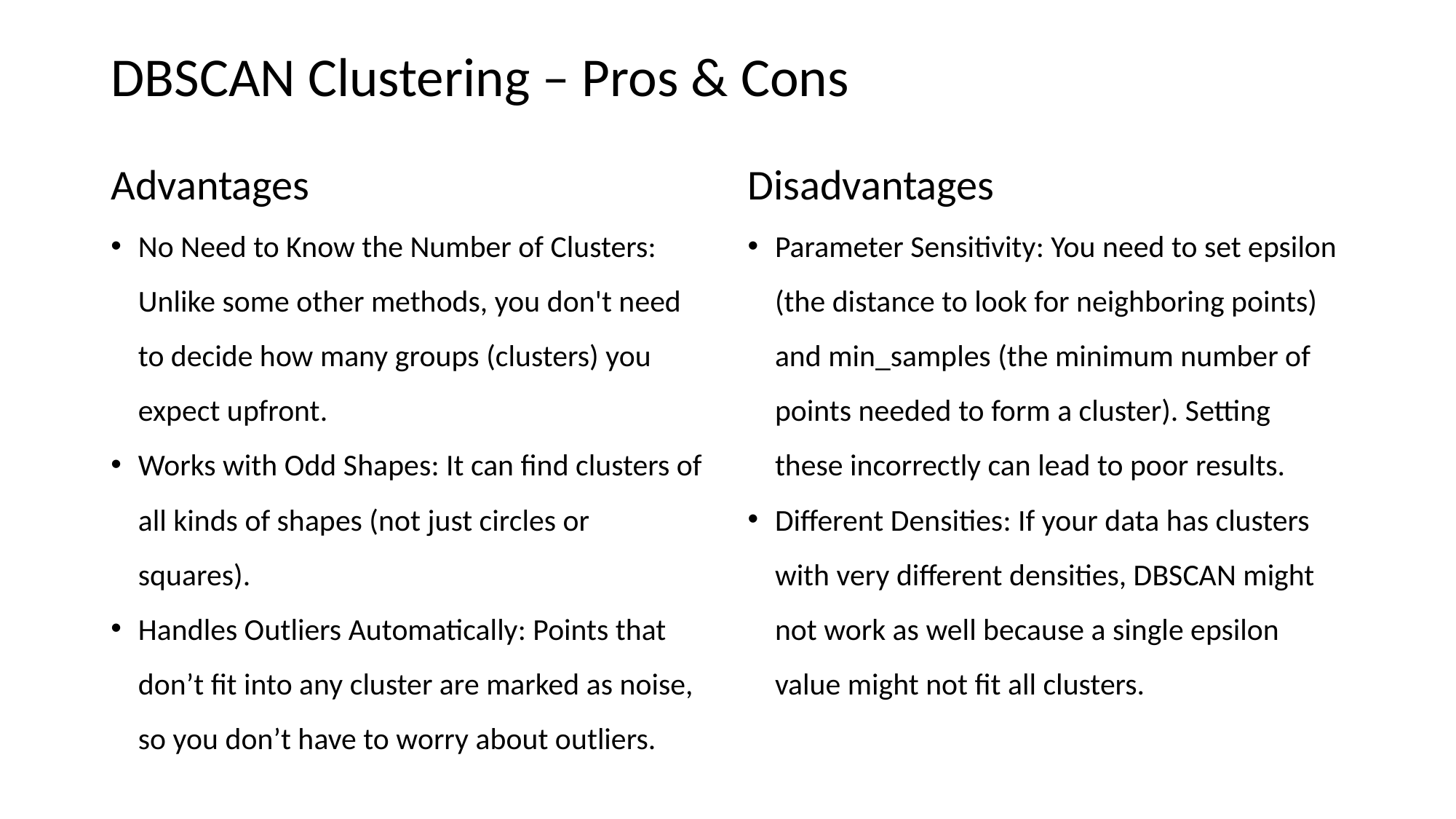

# DBSCAN Clustering – Pros & Cons
Advantages
No Need to Know the Number of Clusters: Unlike some other methods, you don't need to decide how many groups (clusters) you expect upfront.
Works with Odd Shapes: It can find clusters of all kinds of shapes (not just circles or squares).
Handles Outliers Automatically: Points that don’t fit into any cluster are marked as noise, so you don’t have to worry about outliers.

Disadvantages
Parameter Sensitivity: You need to set epsilon (the distance to look for neighboring points) and min_samples (the minimum number of points needed to form a cluster). Setting these incorrectly can lead to poor results.
Different Densities: If your data has clusters with very different densities, DBSCAN might not work as well because a single epsilon value might not fit all clusters.